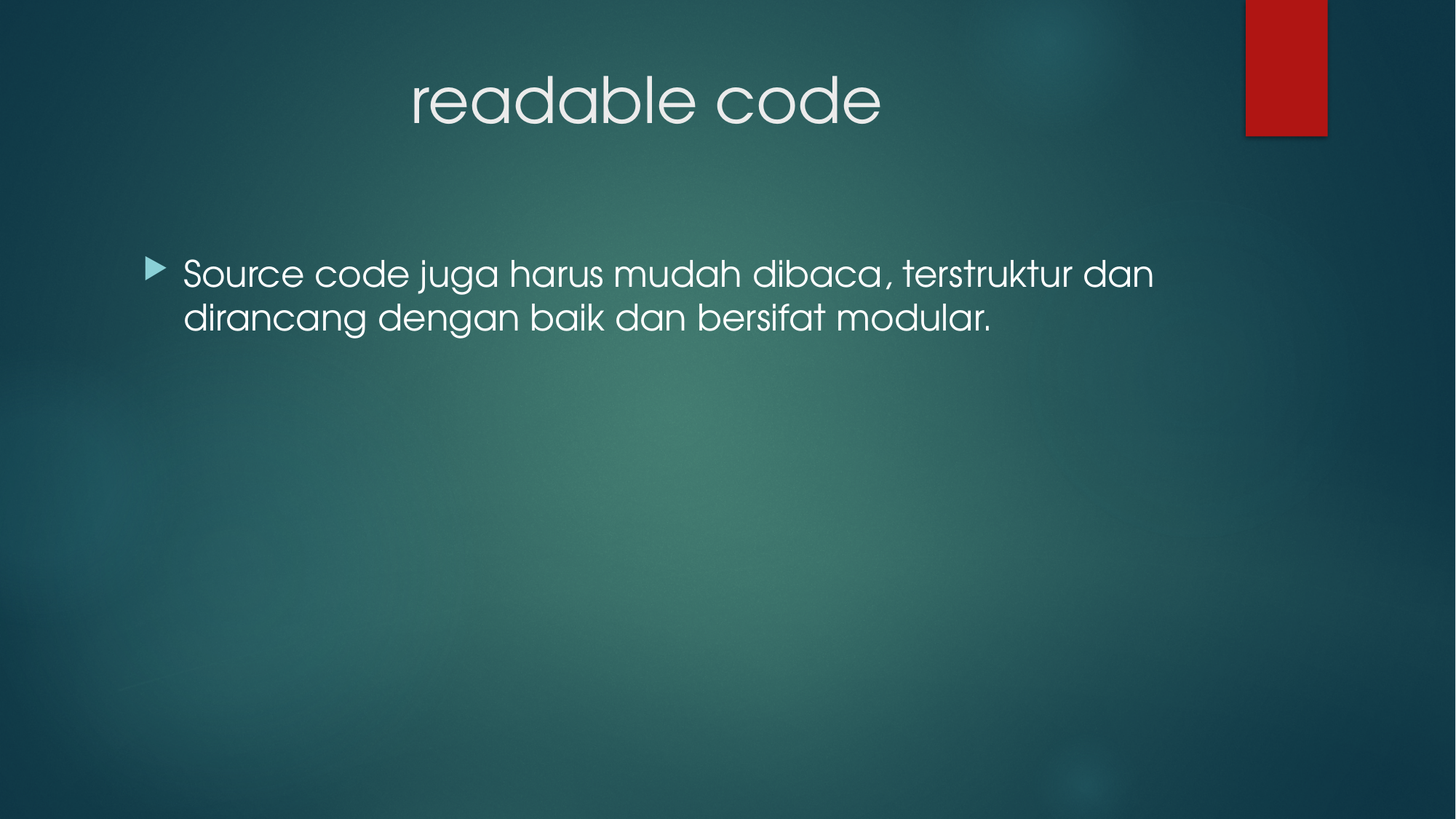

# readable code
Source code juga harus mudah dibaca, terstruktur dan dirancang dengan baik dan bersifat modular.